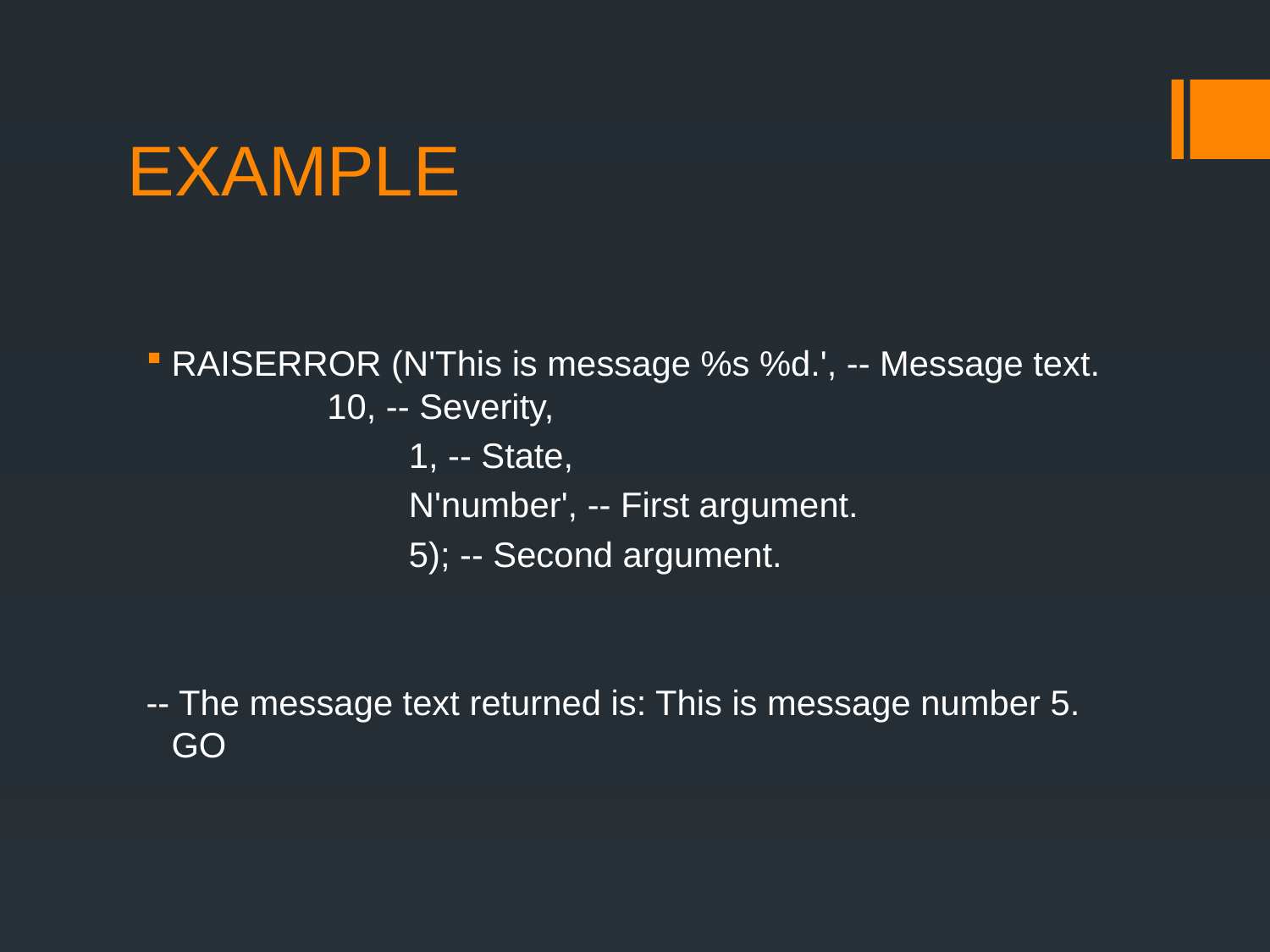

# EXAMPLE

RAISERROR (N'This is message %s %d.', -- Message text.                 10, -- Severity,
                           1, -- State,
                           N'number', -- First argument.
                           5); -- Second argument.

-- The message text returned is: This is message number 5. GO